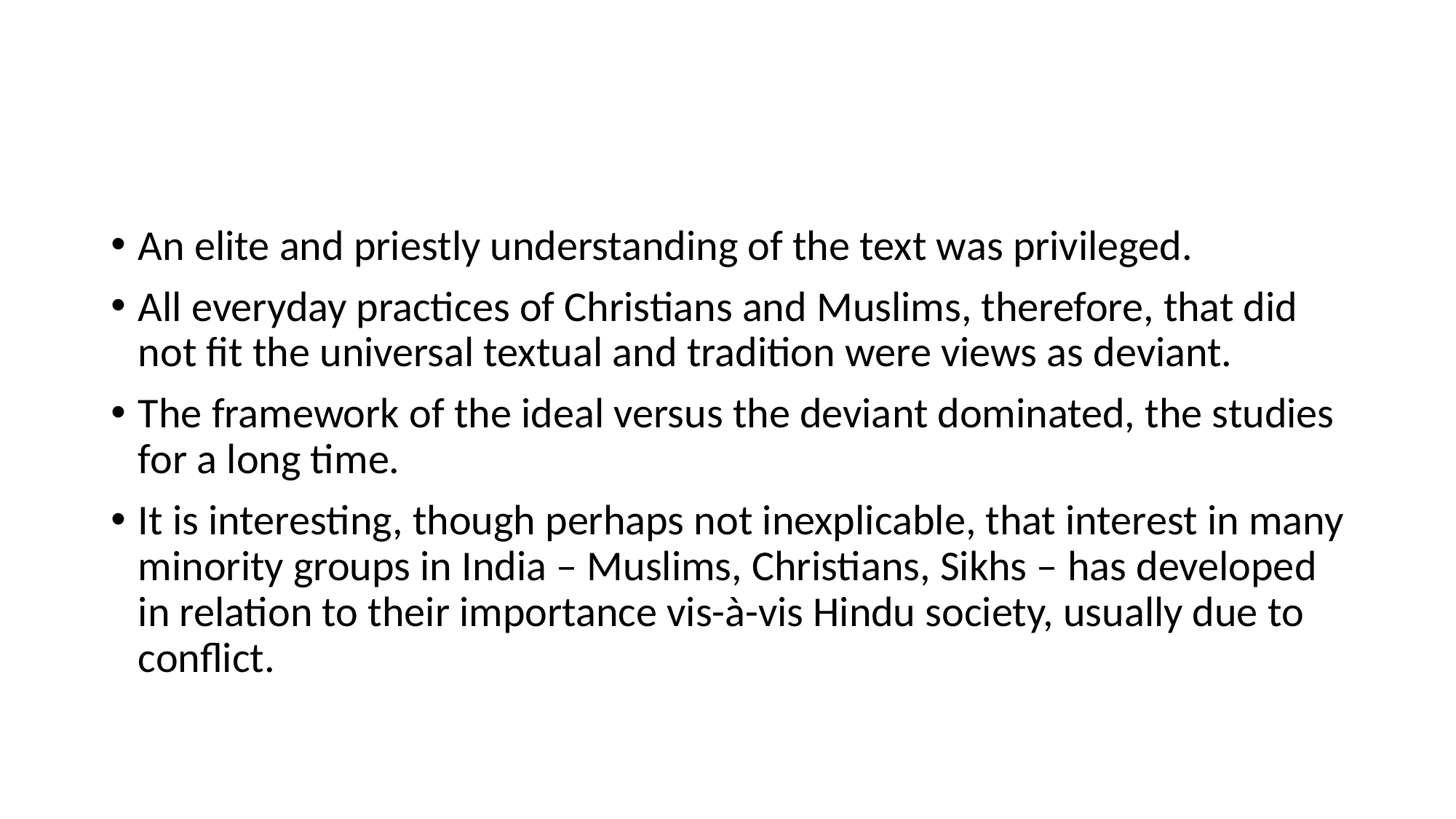

#
An elite and priestly understanding of the text was privileged.
All everyday practices of Christians and Muslims, therefore, that did not fit the universal textual and tradition were views as deviant.
The framework of the ideal versus the deviant dominated, the studies for a long time.
It is interesting, though perhaps not inexplicable, that interest in many minority groups in India – Muslims, Christians, Sikhs – has developed in relation to their importance vis-à-vis Hindu society, usually due to conflict.